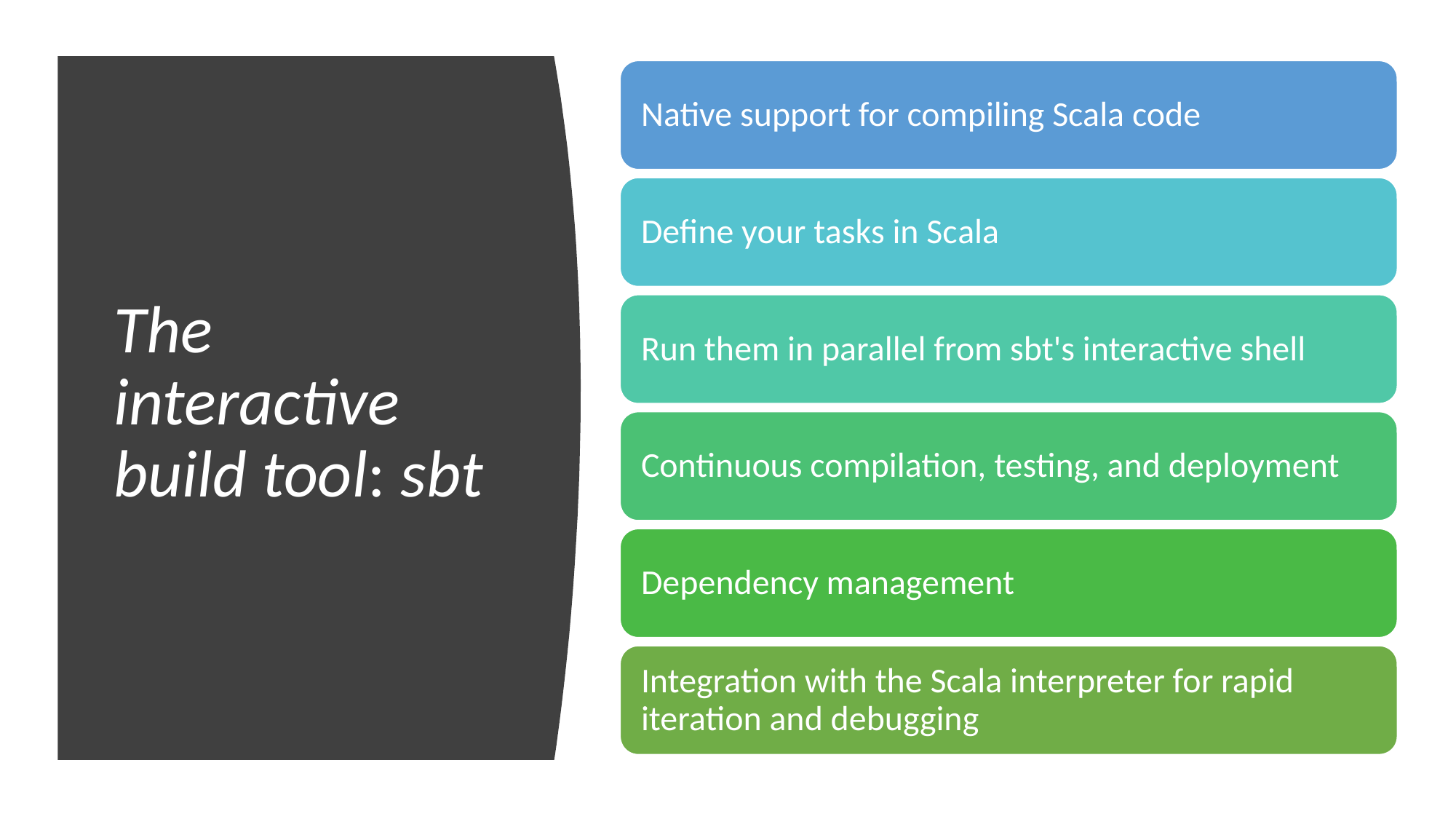

Native support for compiling Scala code
Define your tasks in Scala
Run them in parallel from sbt's interactive shell
Continuous compilation, testing, and deployment
Dependency management
Integration with the Scala interpreter for rapid iteration and debugging

# The interactive build tool: sbt